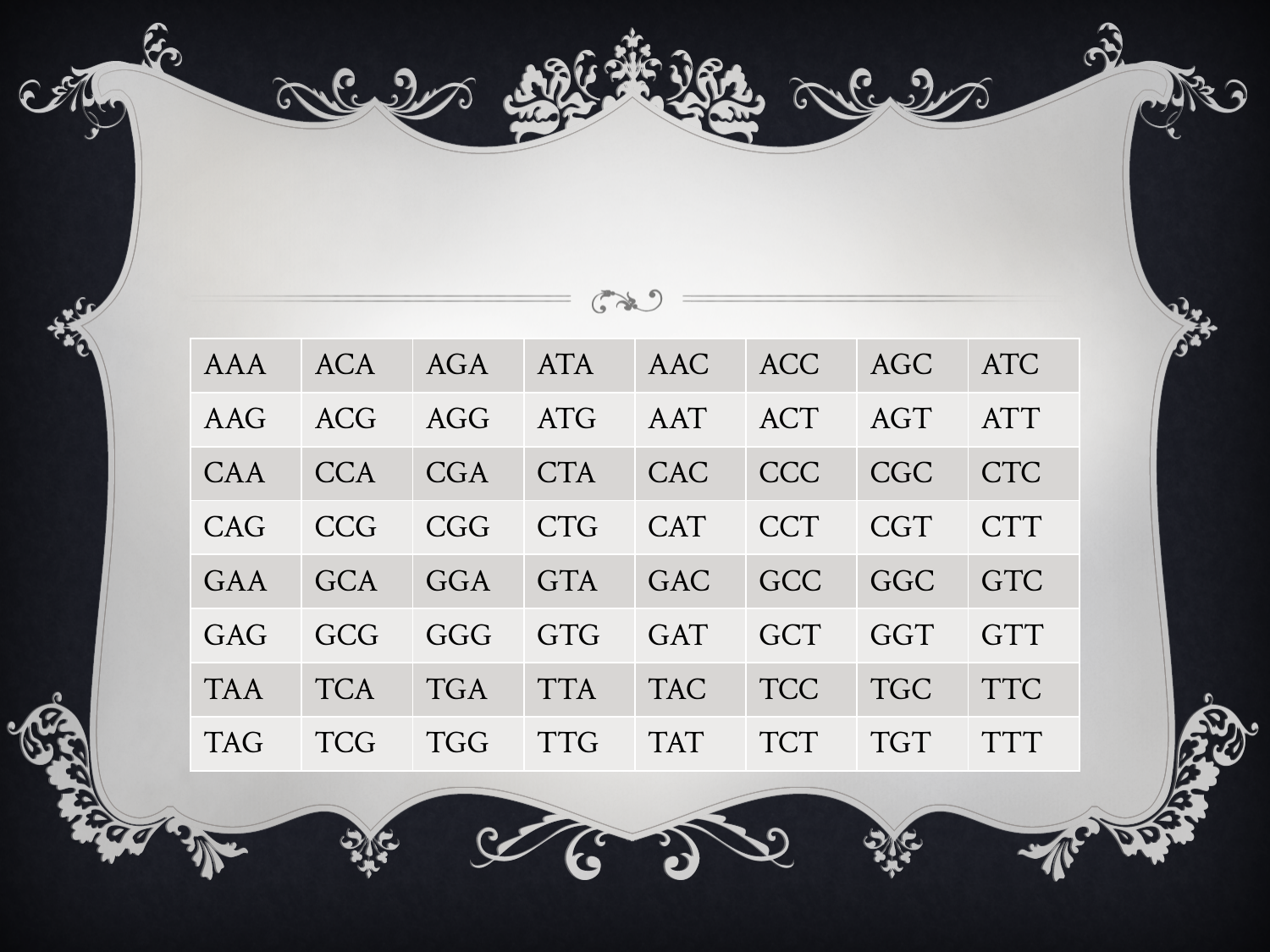

#
| AAA | ACA | AGA | ATA | AAC | ACC | AGC | ATC |
| --- | --- | --- | --- | --- | --- | --- | --- |
| AAG | ACG | AGG | ATG | AAT | ACT | AGT | ATT |
| CAA | CCA | CGA | CTA | CAC | CCC | CGC | CTC |
| CAG | CCG | CGG | CTG | CAT | CCT | CGT | CTT |
| GAA | GCA | GGA | GTA | GAC | GCC | GGC | GTC |
| GAG | GCG | GGG | GTG | GAT | GCT | GGT | GTT |
| TAA | TCA | TGA | TTA | TAC | TCC | TGC | TTC |
| TAG | TCG | TGG | TTG | TAT | TCT | TGT | TTT |